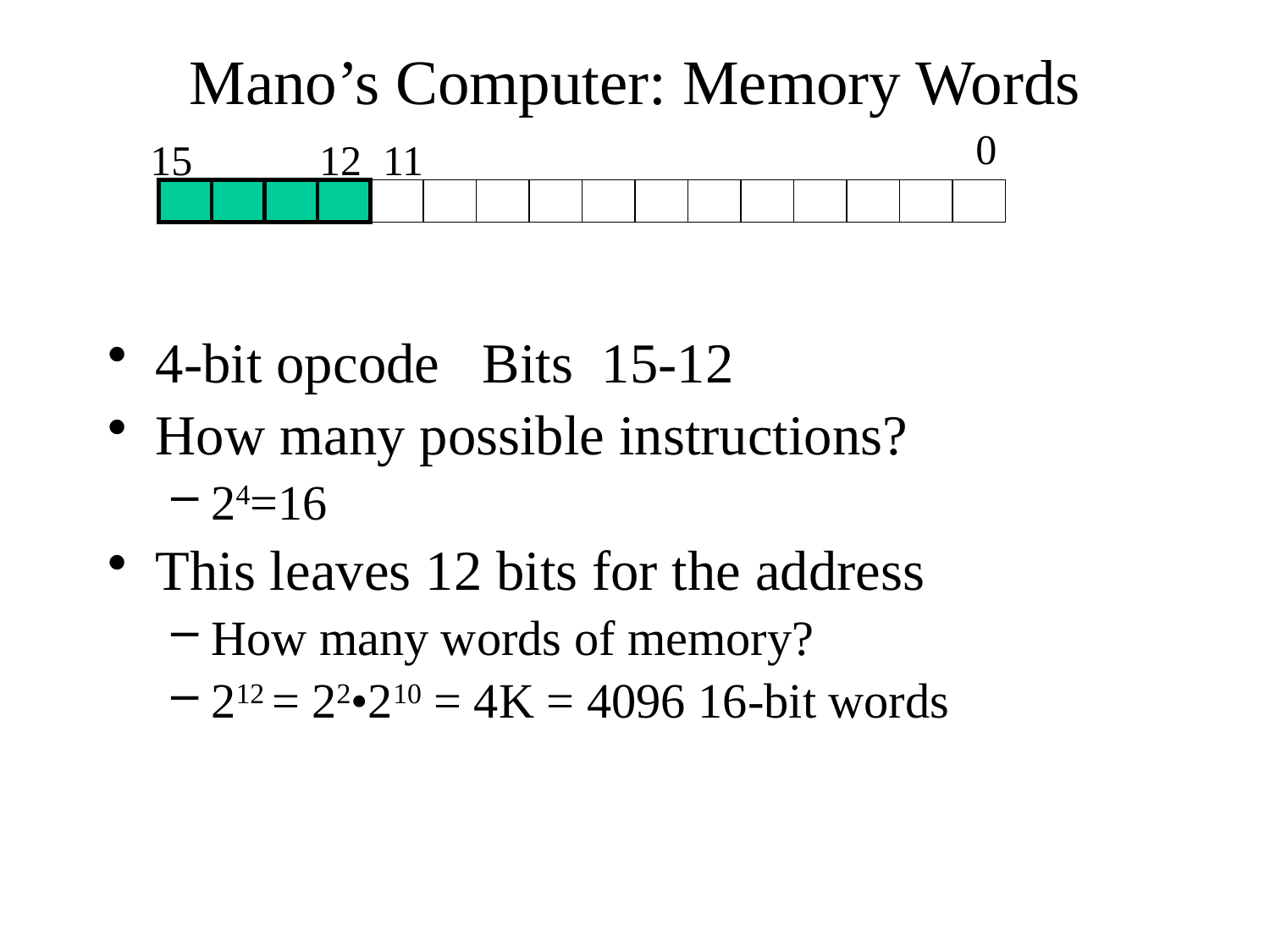

# Mano’s Computer: Memory Words
0
15
12
11

4-bit opcode   Bits  15-12
How many possible instructions?
24=16
This leaves 12 bits for the address
How many words of memory?
212 = 22•210 = 4K = 4096 16-bit words